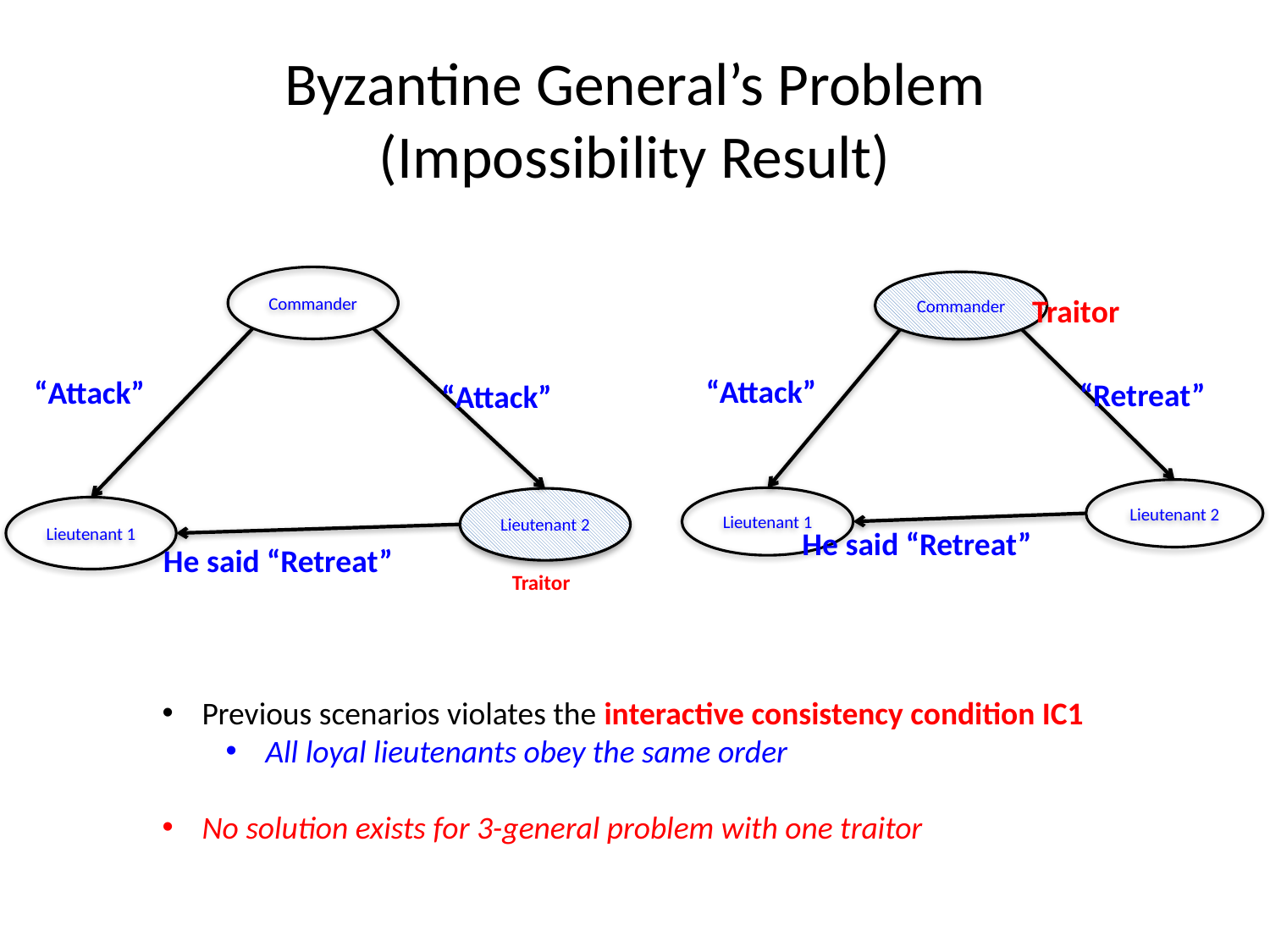

# Byzantine General’s Problem (Impossibility Result)
Commander
“Attack”
“Attack”
Lieutenant 2
Lieutenant 1
He said “Retreat”
Commander
Traitor
“Attack”
“Retreat”
Lieutenant 2
Lieutenant 1
He said “Retreat”
Traitor
Previous scenarios violates the interactive consistency condition IC1
All loyal lieutenants obey the same order

No solution exists for 3-general problem with one traitor